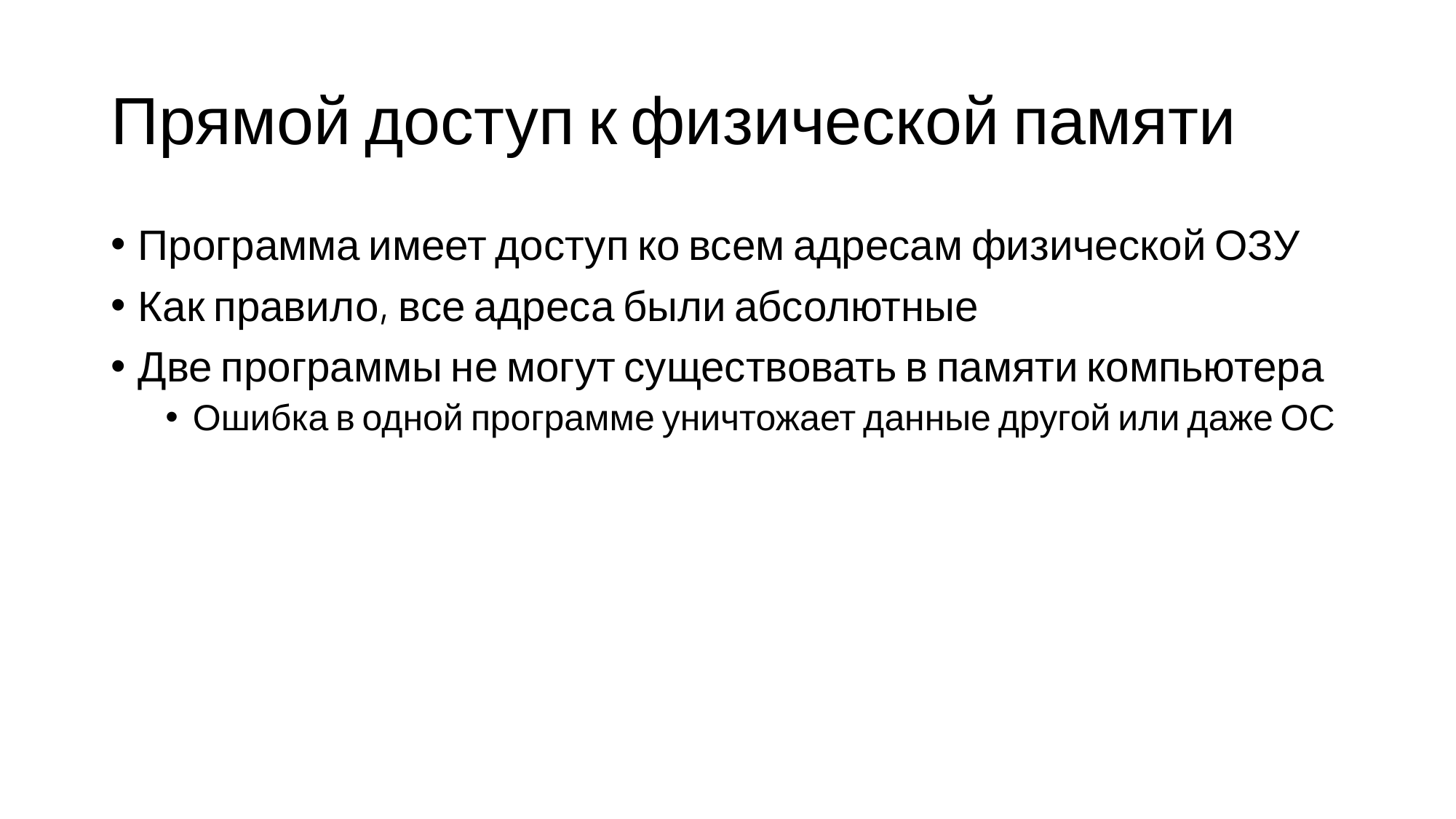

# Прямой доступ к физической памяти
Программа имеет доступ ко всем адресам физической ОЗУ
Как правило, все адреса были абсолютные
Две программы не могут существовать в памяти компьютера
Ошибка в одной программе уничтожает данные другой или даже ОС